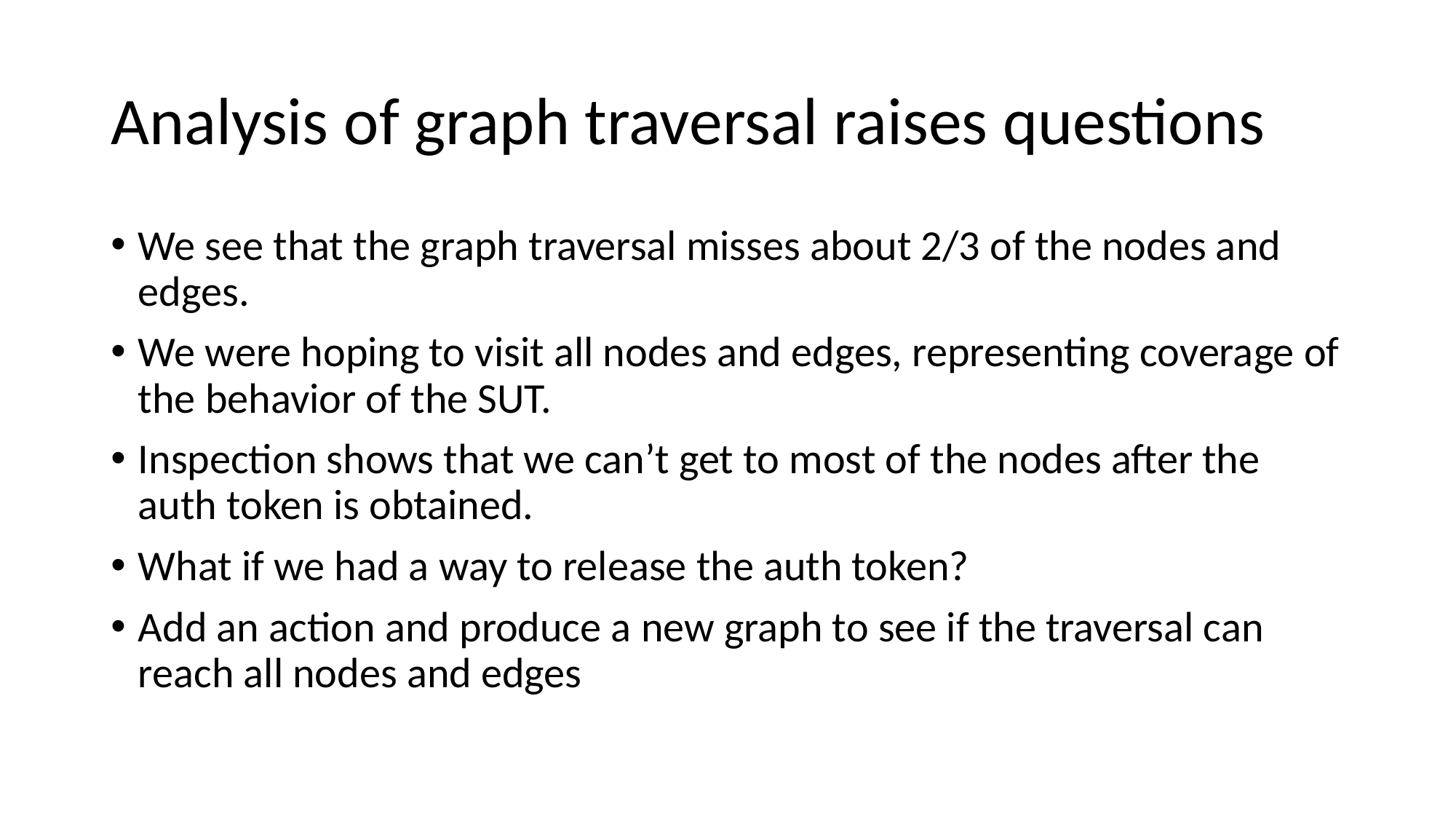

# Analysis of graph traversal raises questions
We see that the graph traversal misses about 2/3 of the nodes and edges.
We were hoping to visit all nodes and edges, representing coverage of the behavior of the SUT.
Inspection shows that we can’t get to most of the nodes after the auth token is obtained.
What if we had a way to release the auth token?
Add an action and produce a new graph to see if the traversal can reach all nodes and edges